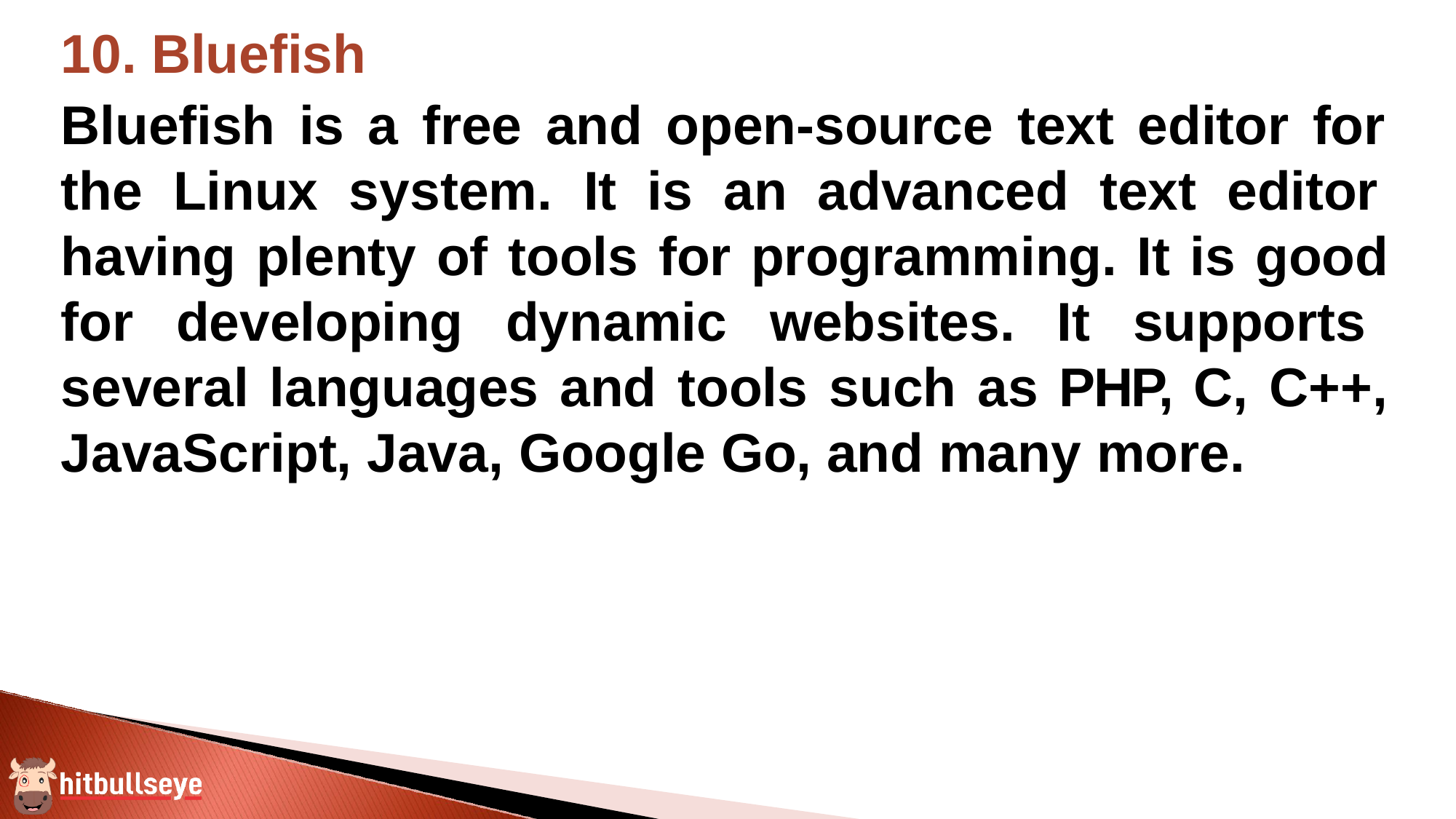

10. Bluefish
Bluefish is a free and open-source text editor for  the Linux system. It is an advanced text editor  having plenty of tools for programming. It is good  for developing dynamic websites. It supports  several languages and tools such as PHP, C, C++,  JavaScript, Java, Google Go, and many more.